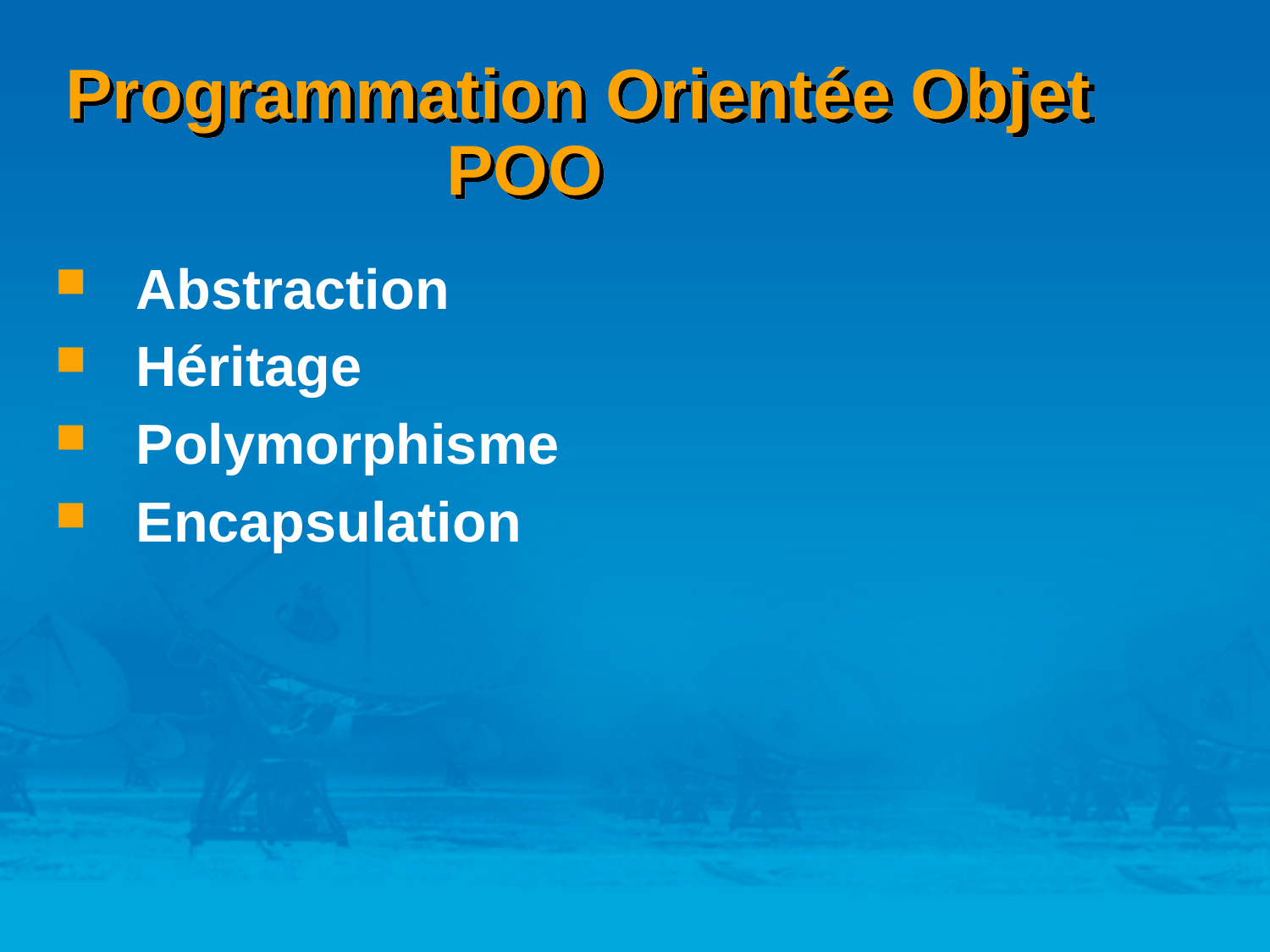

# Programmation Orientée Objet POO
Abstraction
Héritage
Polymorphisme
Encapsulation